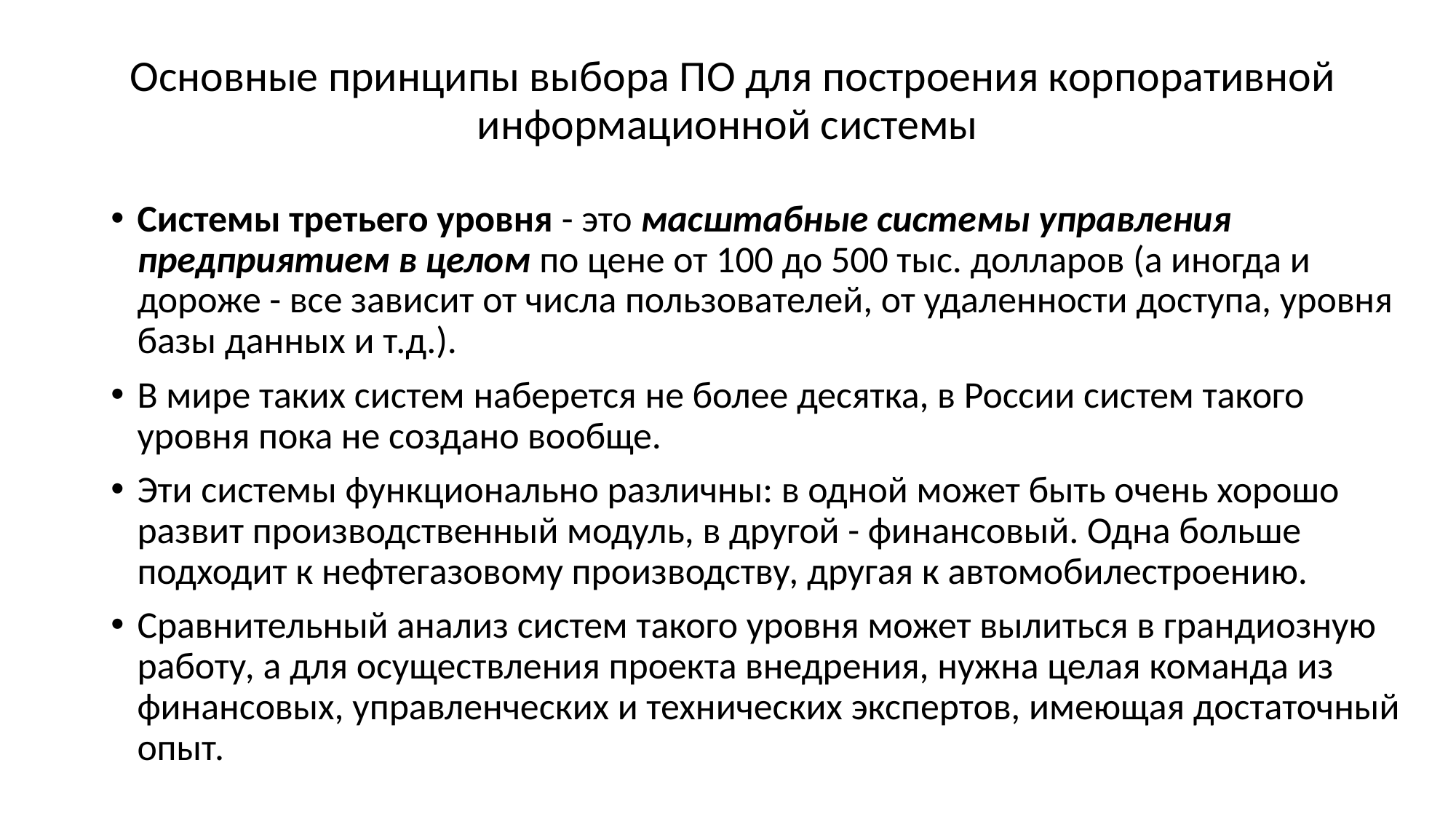

# Основные принципы выбора ПО для построения корпоративной информационной системы
Системы третьего уровня - это масштабные системы управления предприятием в целом по цене от 100 до 500 тыс. долларов (а иногда и дороже - все зависит от числа пользователей, от удаленности доступа, уровня базы данных и т.д.).
В мире таких систем наберется не более десятка, в России систем такого уровня пока не создано вообще.
Эти системы функционально различны: в одной может быть очень хорошо развит производственный модуль, в другой - финансовый. Одна больше подходит к нефтегазовому производству, другая к автомобилестроению.
Сравнительный анализ систем такого уровня может вылиться в грандиозную работу, а для осуществления проекта внедрения, нужна целая команда из финансовых, управленческих и технических экспертов, имеющая достаточный опыт.